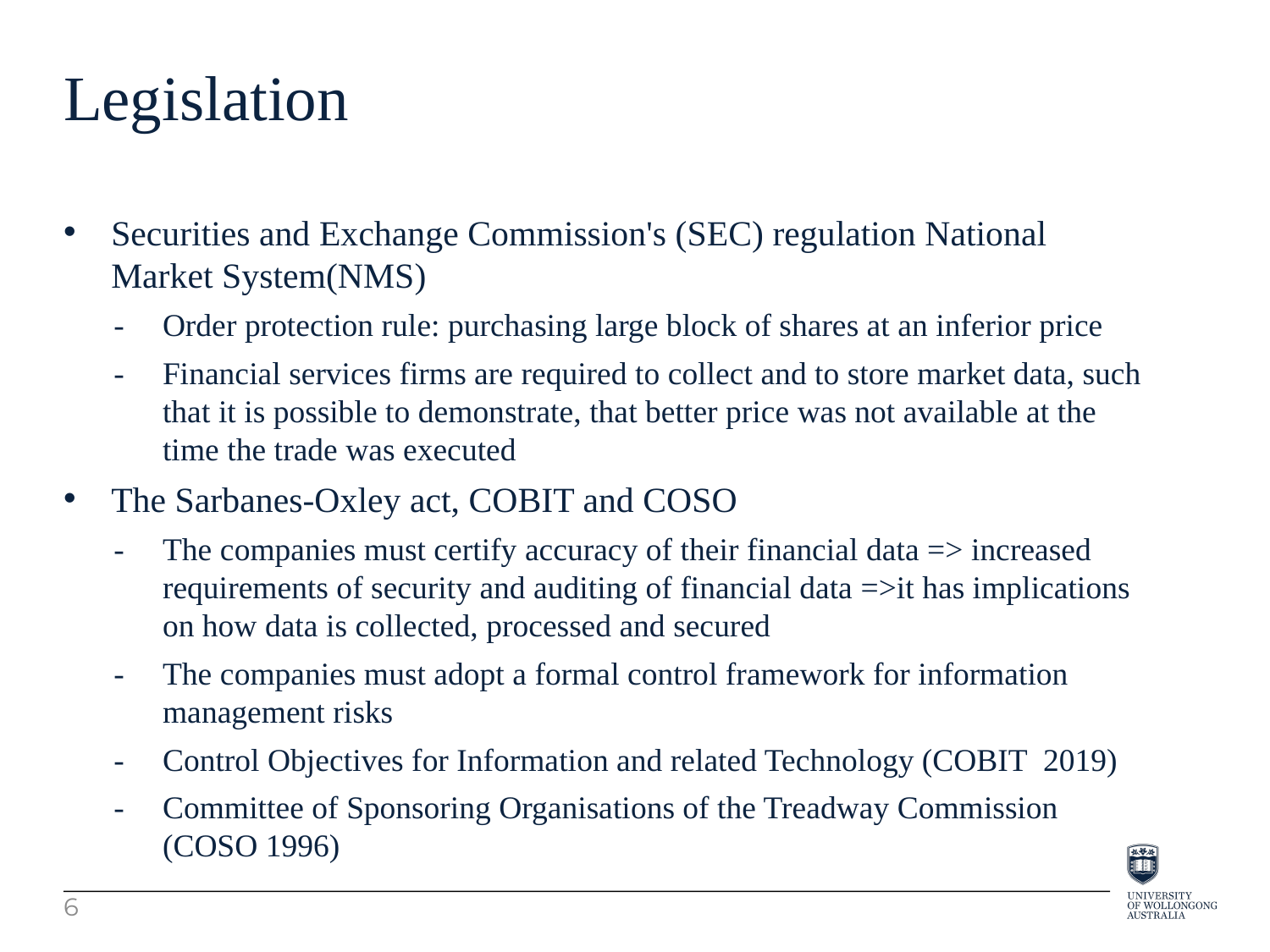

Legislation
Securities and Exchange Commission's (SEC) regulation National Market System(NMS)
-	Order protection rule: purchasing large block of shares at an inferior price
-	Financial services firms are required to collect and to store market data, such that it is possible to demonstrate, that better price was not available at the time the trade was executed
The Sarbanes-Oxley act, COBIT and COSO
-	The companies must certify accuracy of their financial data => increased requirements of security and auditing of financial data =>it has implications on how data is collected, processed and secured
-	The companies must adopt a formal control framework for information management risks
-	Control Objectives for Information and related Technology (COBIT  2019)
-	Committee of Sponsoring Organisations of the Treadway Commission (COSO 1996)
6